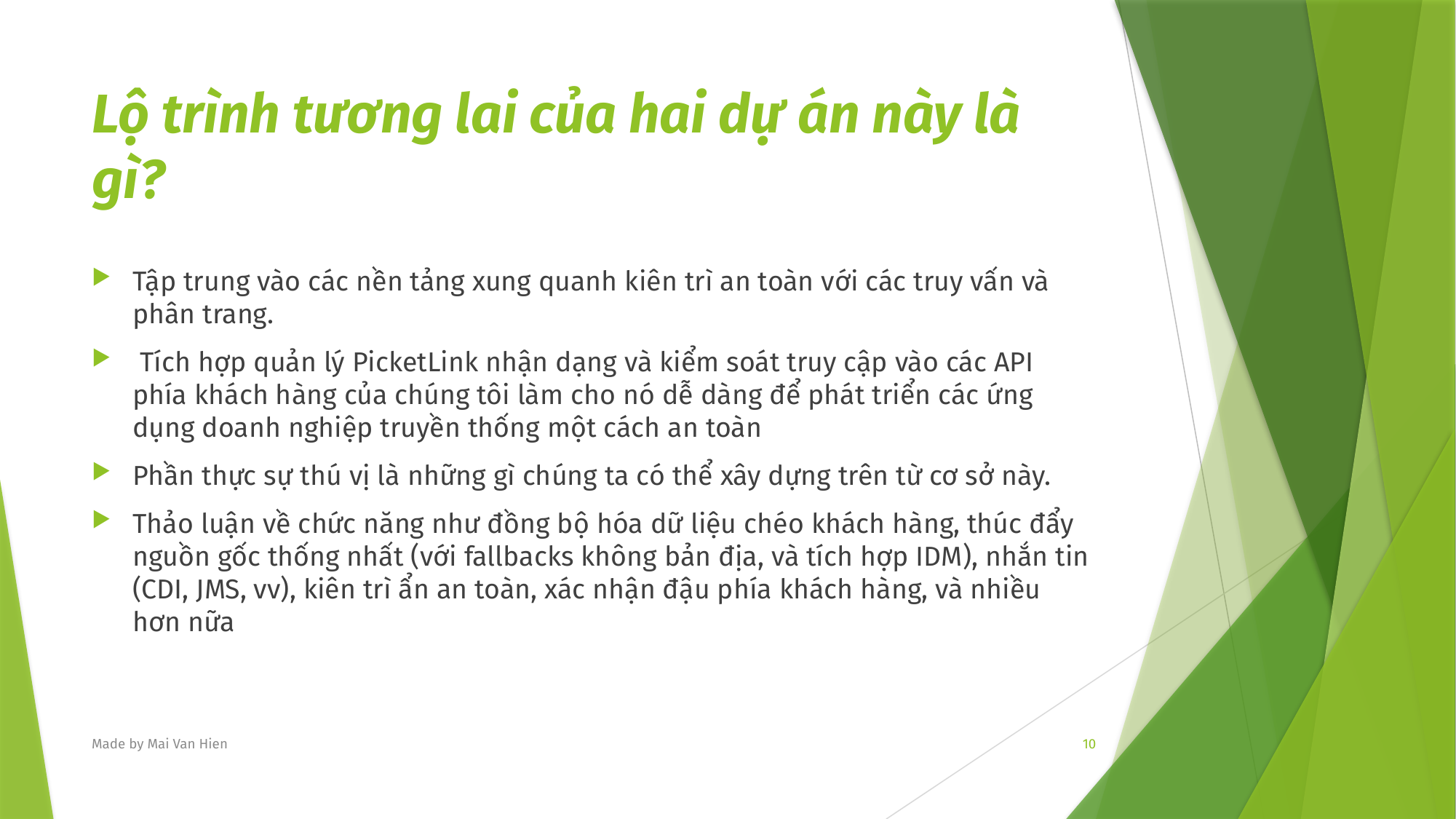

# Lộ trình tương lai của hai dự án này là gì?
Tập trung vào các nền tảng xung quanh kiên trì an toàn với các truy vấn và phân trang.
 Tích hợp quản lý PicketLink nhận dạng và kiểm soát truy cập vào các API phía khách hàng của chúng tôi làm cho nó dễ dàng để phát triển các ứng dụng doanh nghiệp truyền thống một cách an toàn
Phần thực sự thú vị là những gì chúng ta có thể xây dựng trên từ cơ sở này.
Thảo luận về chức năng như đồng bộ hóa dữ liệu chéo khách hàng, thúc đẩy nguồn gốc thống nhất (với fallbacks không bản địa, và tích hợp IDM), nhắn tin (CDI, JMS, vv), kiên trì ẩn an toàn, xác nhận đậu phía khách hàng, và nhiều hơn nữa
Made by Mai Van Hien
10